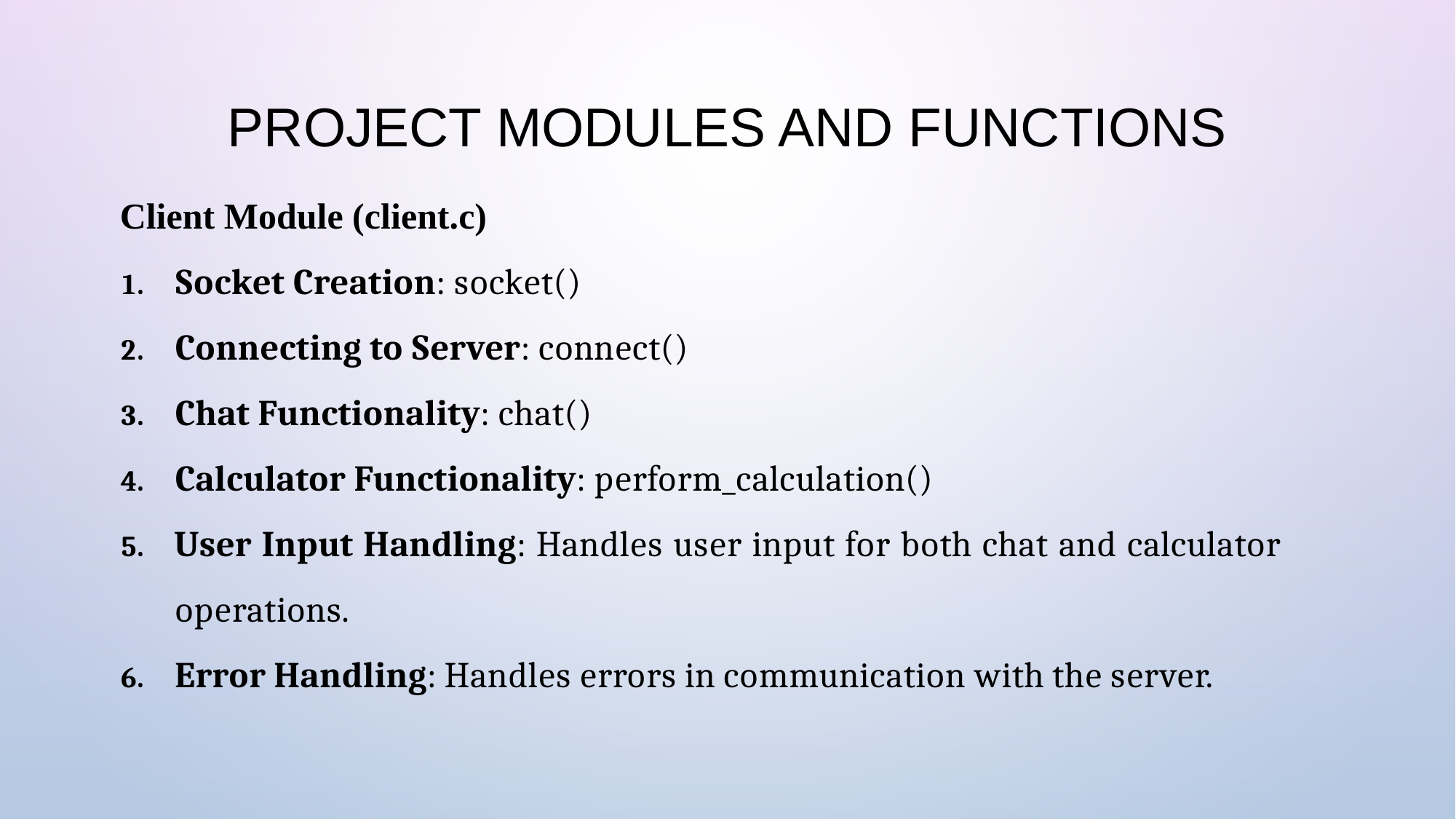

# Project Modules and Functions
Client Module (client.c)
Socket Creation: socket()
Connecting to Server: connect()
Chat Functionality: chat()
Calculator Functionality: perform_calculation()
User Input Handling: Handles user input for both chat and calculator operations.
Error Handling: Handles errors in communication with the server.